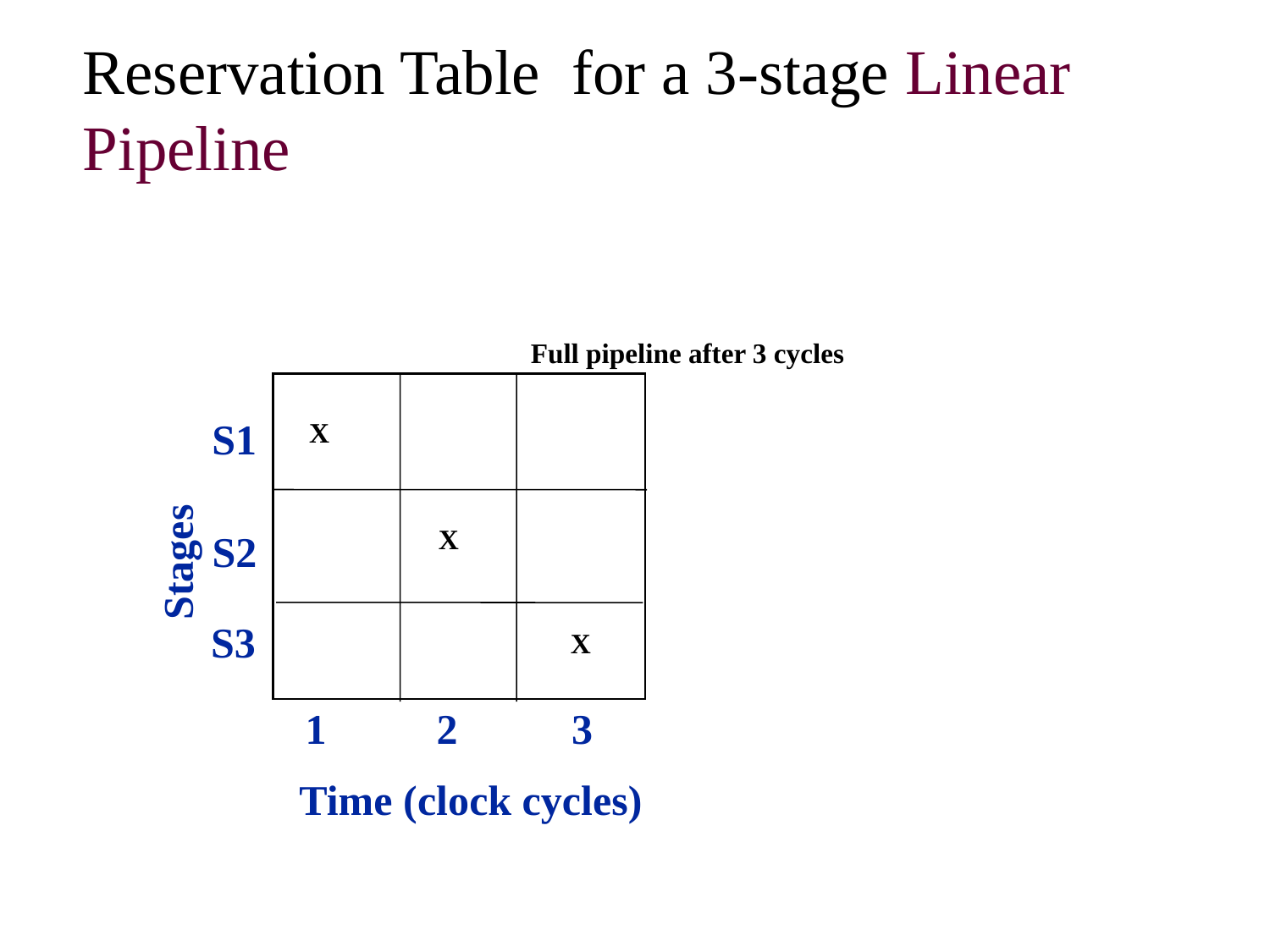

# Reservation Table  for a 3-stage Linear Pipeline
Full pipeline after 3 cycles

S1
X

X
S2

Stages
S3
X
1
2
3
Time (clock cycles)